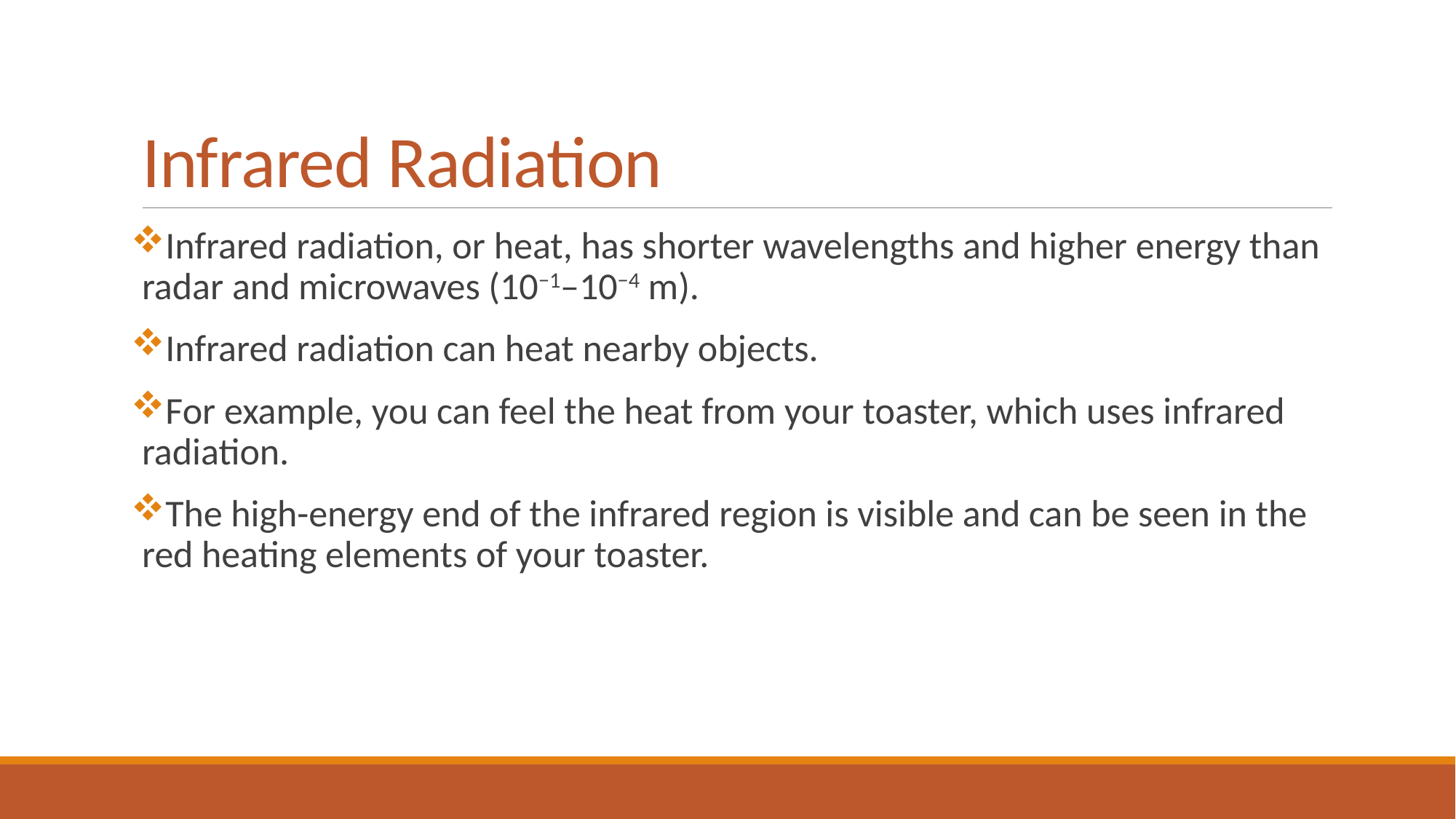

# Infrared Radiation
Infrared radiation, or heat, has shorter wavelengths and higher energy than radar and microwaves (10−1–10−4 m).
Infrared radiation can heat nearby objects.
For example, you can feel the heat from your toaster, which uses infrared radiation.
The high-energy end of the infrared region is visible and can be seen in the red heating elements of your toaster.